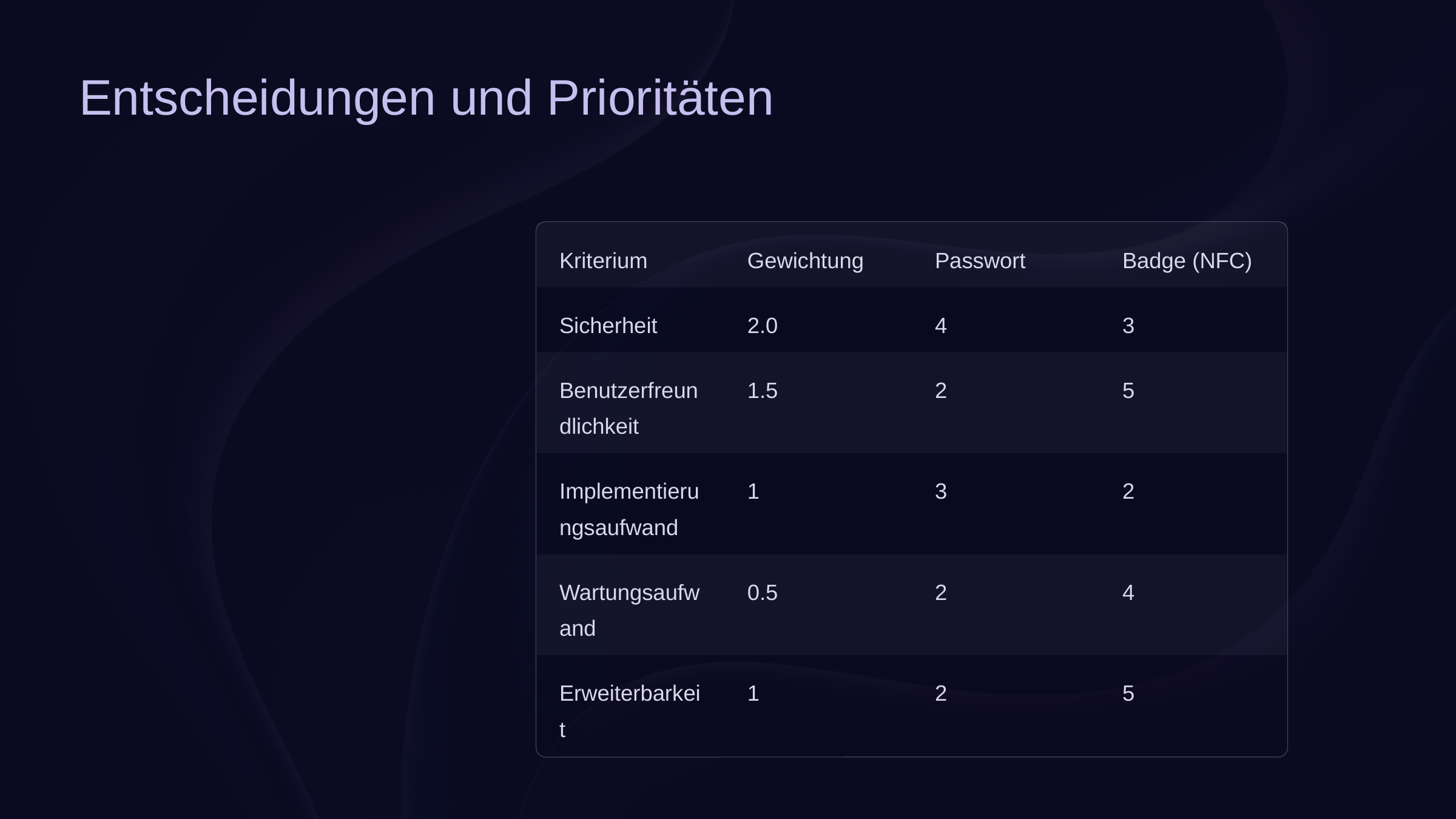

Entscheidungen und Prioritäten

Kriterium
Gewichtung
Passwort
Badge (NFC)

Sicherheit
2.0
4
3

Benutzerfreundlichkeit
1.5
2
5

Implementierungsaufwand
1
3
2

Wartungsaufwand
0.5
2
4

Erweiterbarkeit
1
2
5